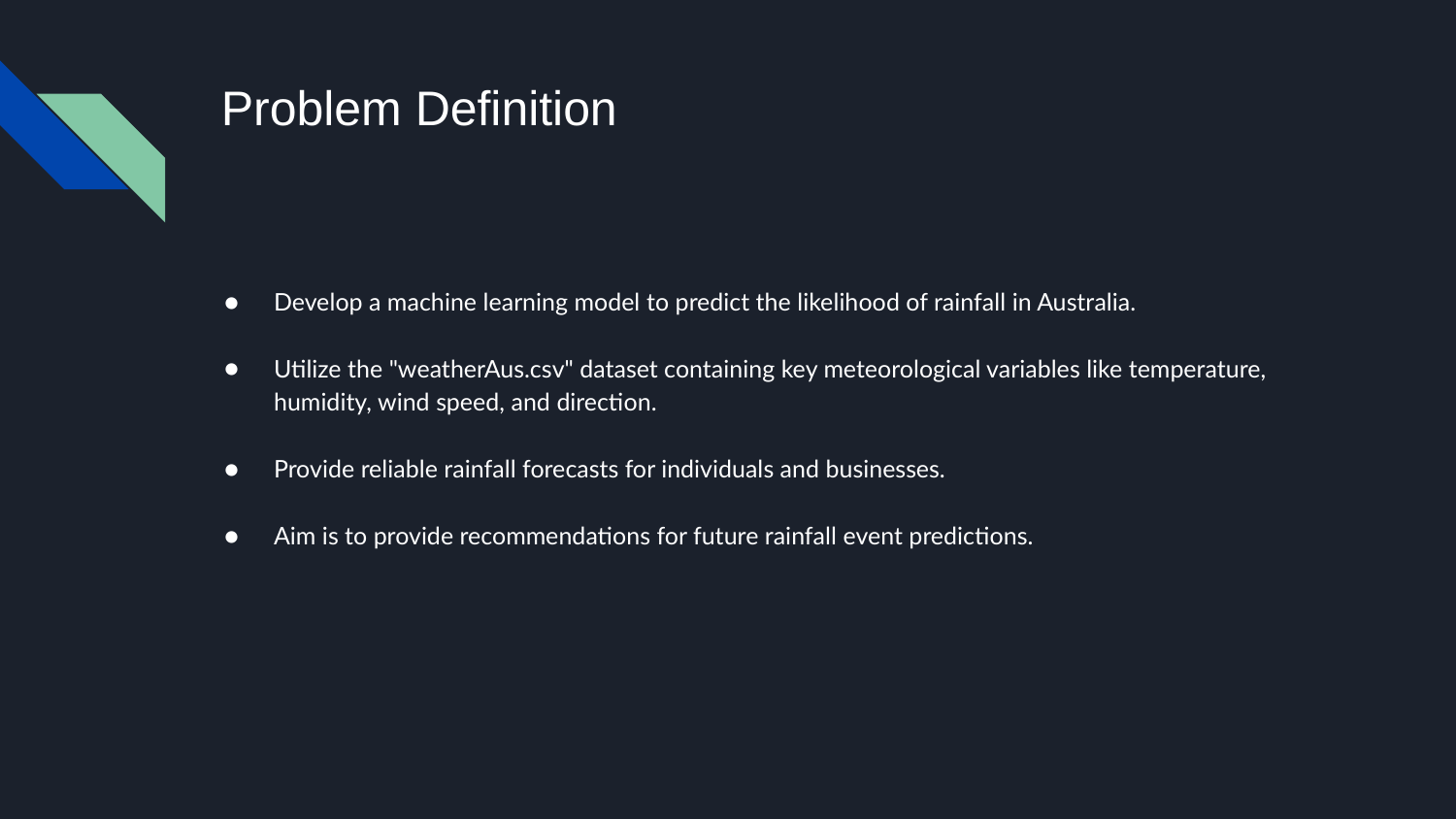

# Problem Definition
Develop a machine learning model to predict the likelihood of rainfall in Australia.

Utilize the "weatherAus.csv" dataset containing key meteorological variables like temperature, humidity, wind speed, and direction.

Provide reliable rainfall forecasts for individuals and businesses.

Aim is to provide recommendations for future rainfall event predictions.